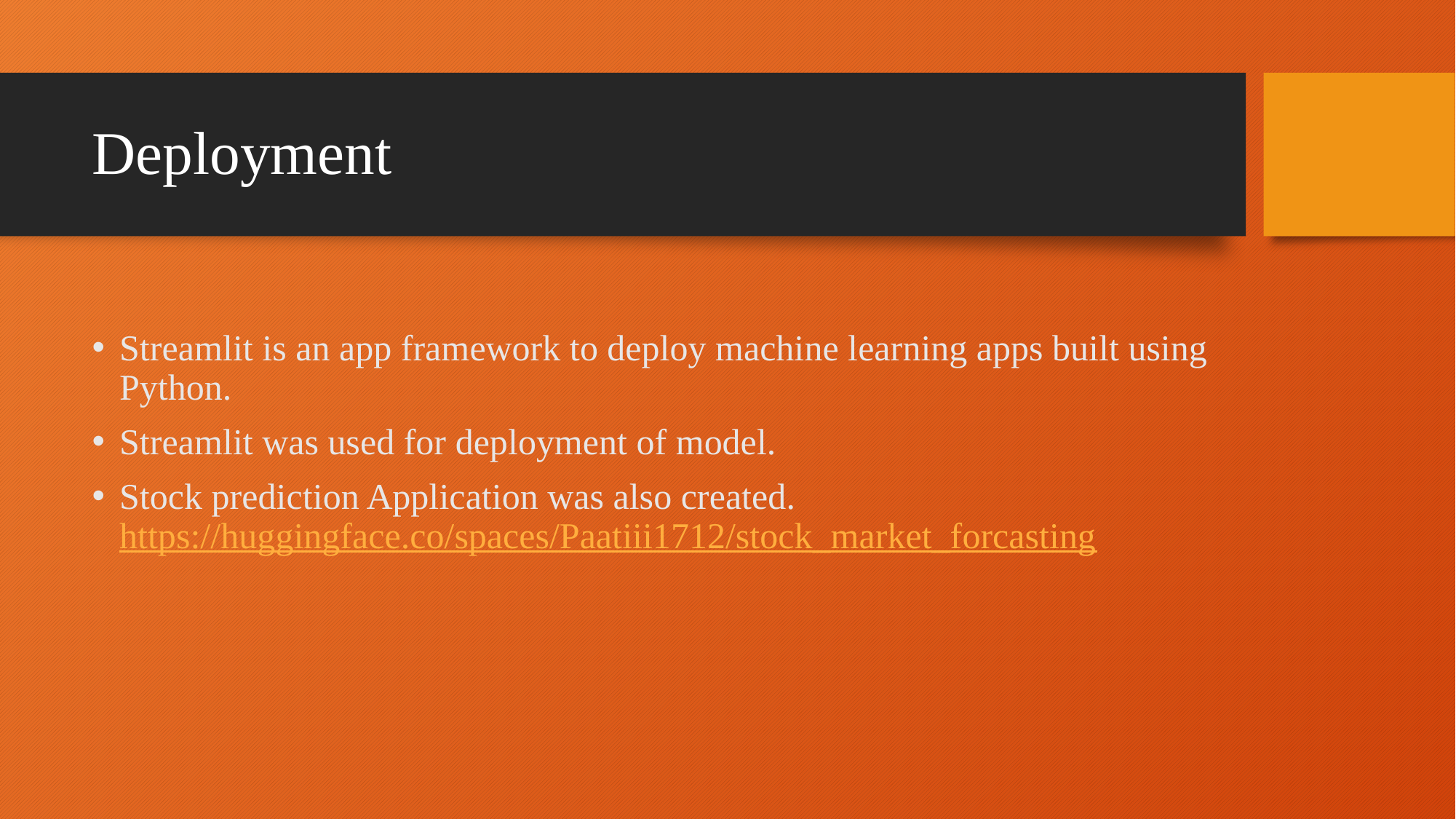

# Deployment
Streamlit is an app framework to deploy machine learning apps built using Python.
Streamlit was used for deployment of model.
Stock prediction Application was also created. https://huggingface.co/spaces/Paatiii1712/stock_market_forcasting